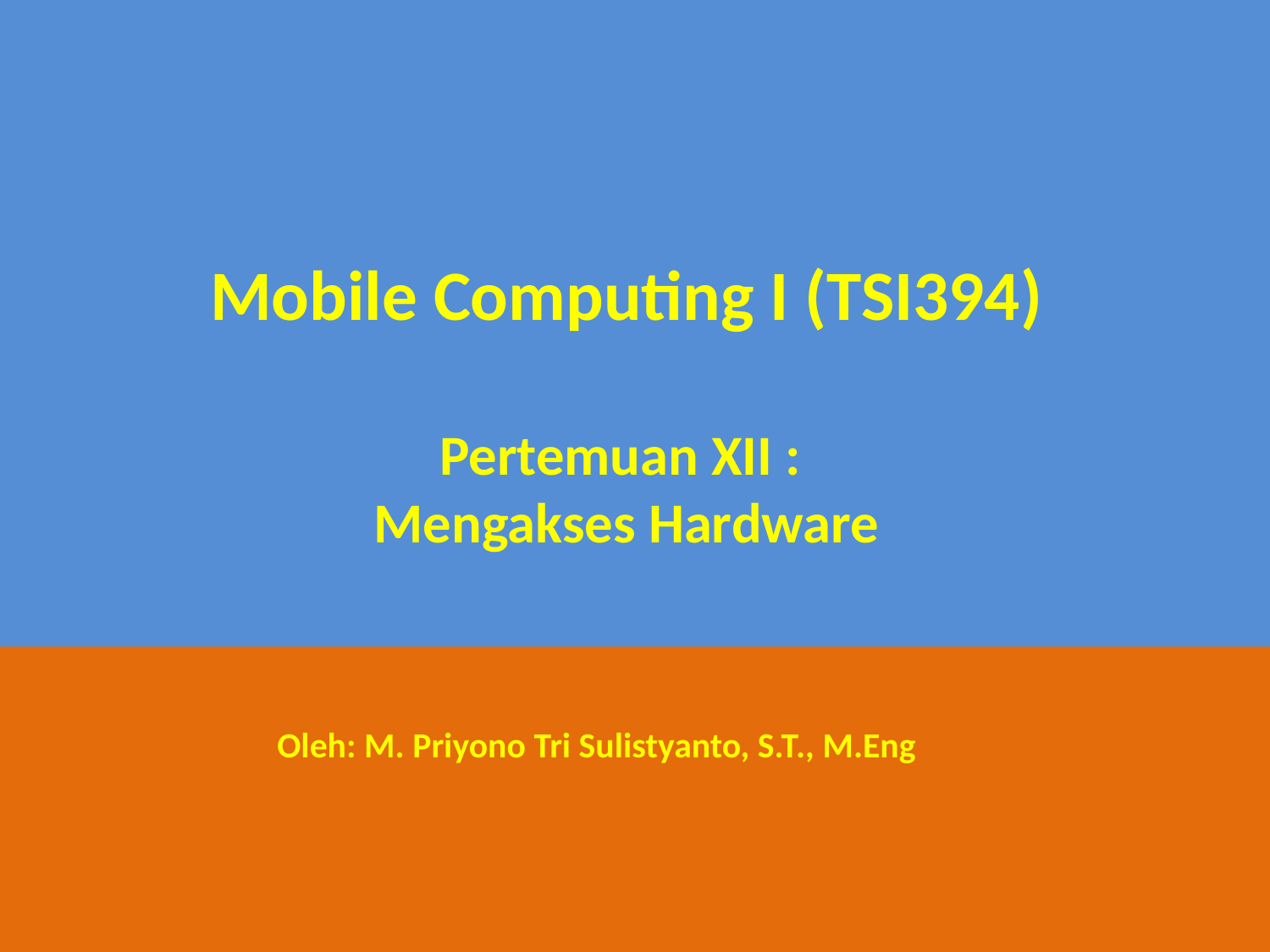

Mobile Computing I (TSI394)

Pertemuan XII :
Mengakses Hardware

Oleh: M. Priyono Tri Sulistyanto, S.T., M.Eng